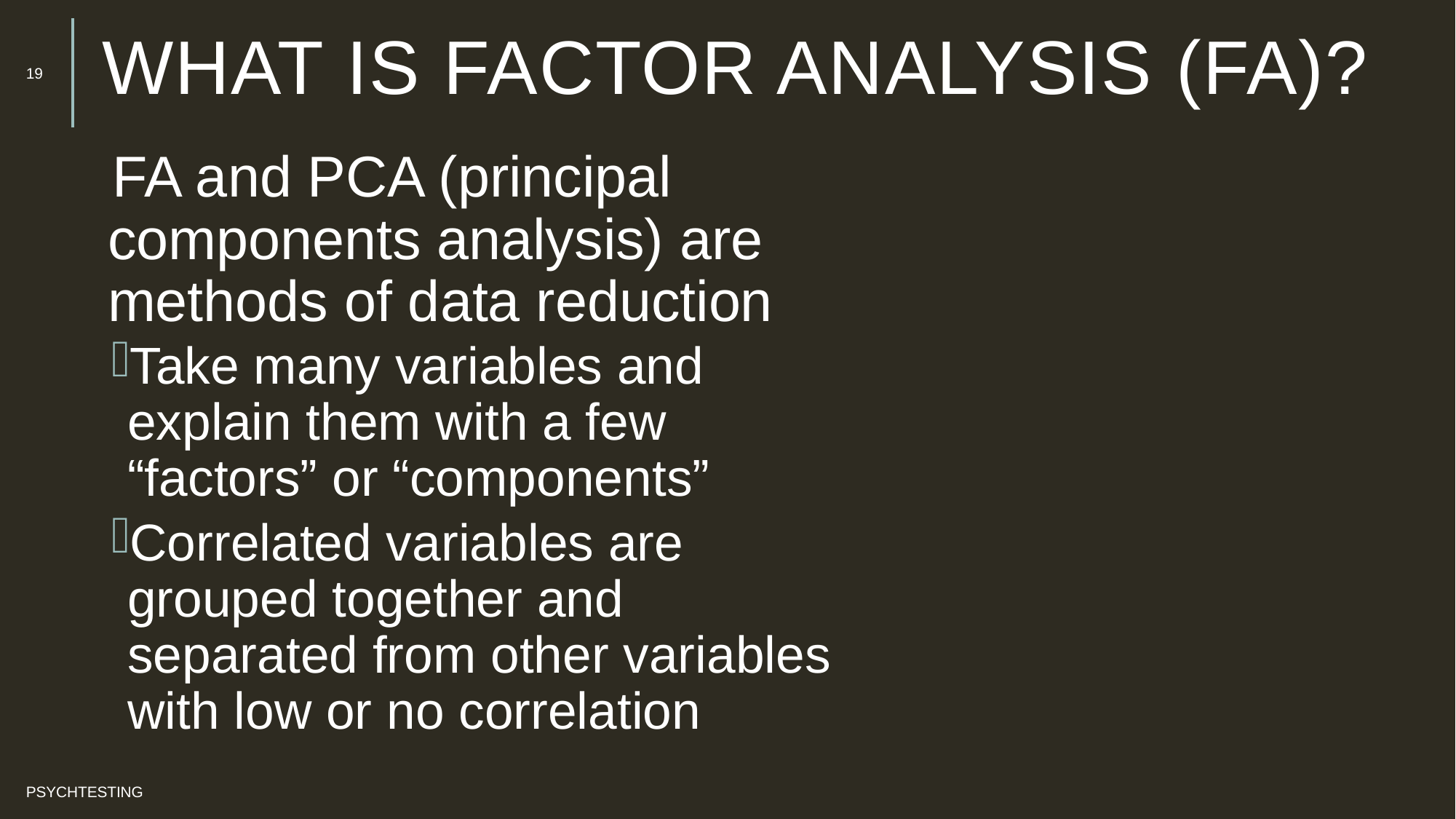

# What is Factor Analysis (FA)?
19
FA and PCA (principal components analysis) are methods of data reduction
Take many variables and explain them with a few “factors” or “components”
Correlated variables are grouped together and separated from other variables with low or no correlation
PsychTesting